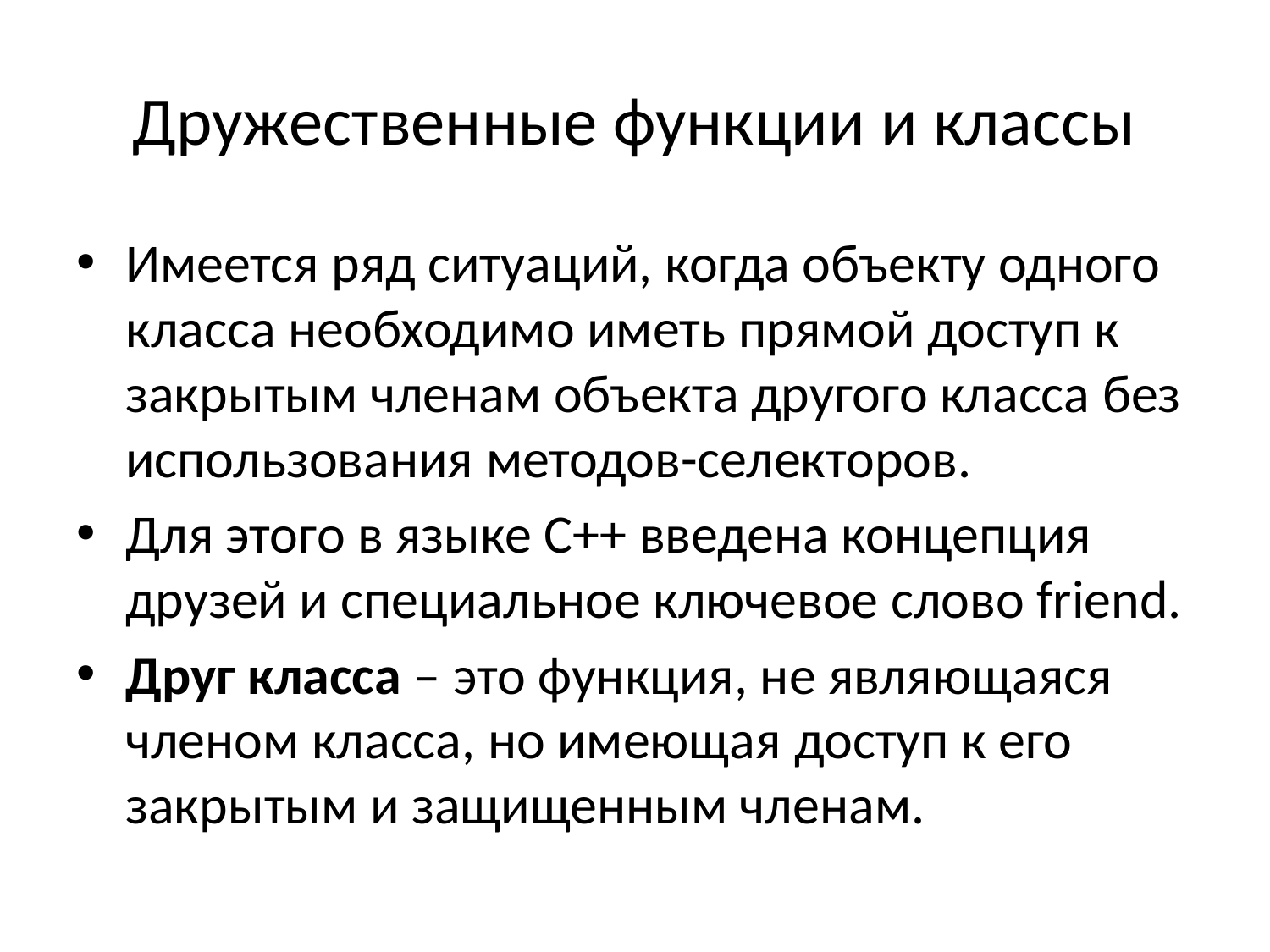

# Дружественные функции и классы
Имеется ряд ситуаций, когда объекту одного класса необходимо иметь прямой доступ к закрытым членам объекта другого класса без использования методов-селекторов.
Для этого в языке C++ введена концепция друзей и специальное ключевое слово friend.
Друг класса – это функция, не являющаяся членом класса, но имеющая доступ к его закрытым и защищенным членам.